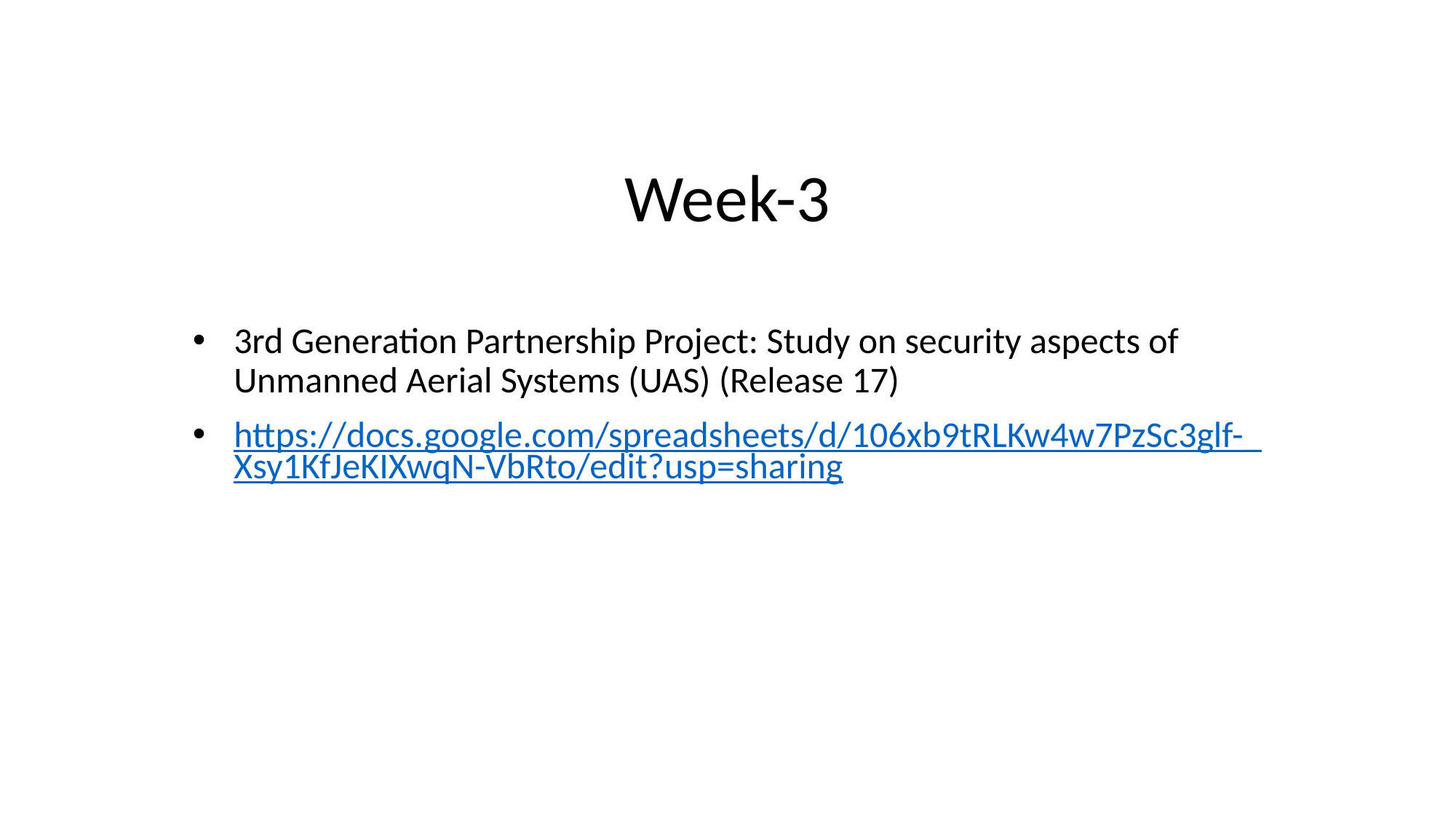

Week-3
3rd Generation Partnership Project: Study on security aspects of Unmanned Aerial Systems (UAS) (Release 17)
https://docs.google.com/spreadsheets/d/106xb9tRLKw4w7PzSc3glf-_Xsy1KfJeKIXwqN-VbRto/edit?usp=sharing